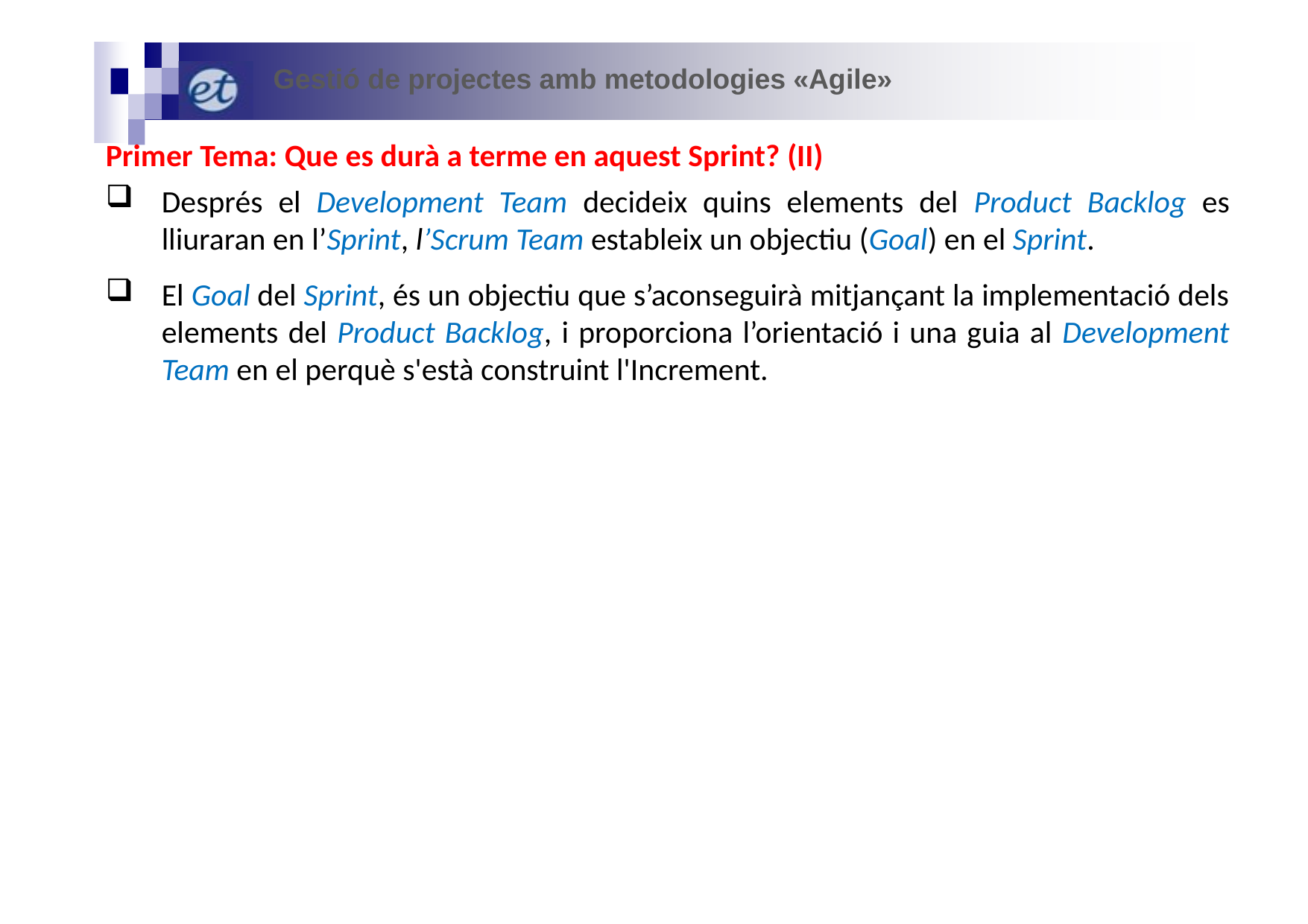

Gestió de projectes amb metodologies «Agile»

Primer Tema: Que es durà a terme en aquest Sprint? (II)
Després el Development Team decideix quins elements del Product Backlog es lliuraran en l’Sprint, l’Scrum Team estableix un objectiu (Goal) en el Sprint.
El Goal del Sprint, és un objectiu que s’aconseguirà mitjançant la implementació dels elements del Product Backlog, i proporciona l’orientació i una guia al Development Team en el perquè s'està construint l'Increment.